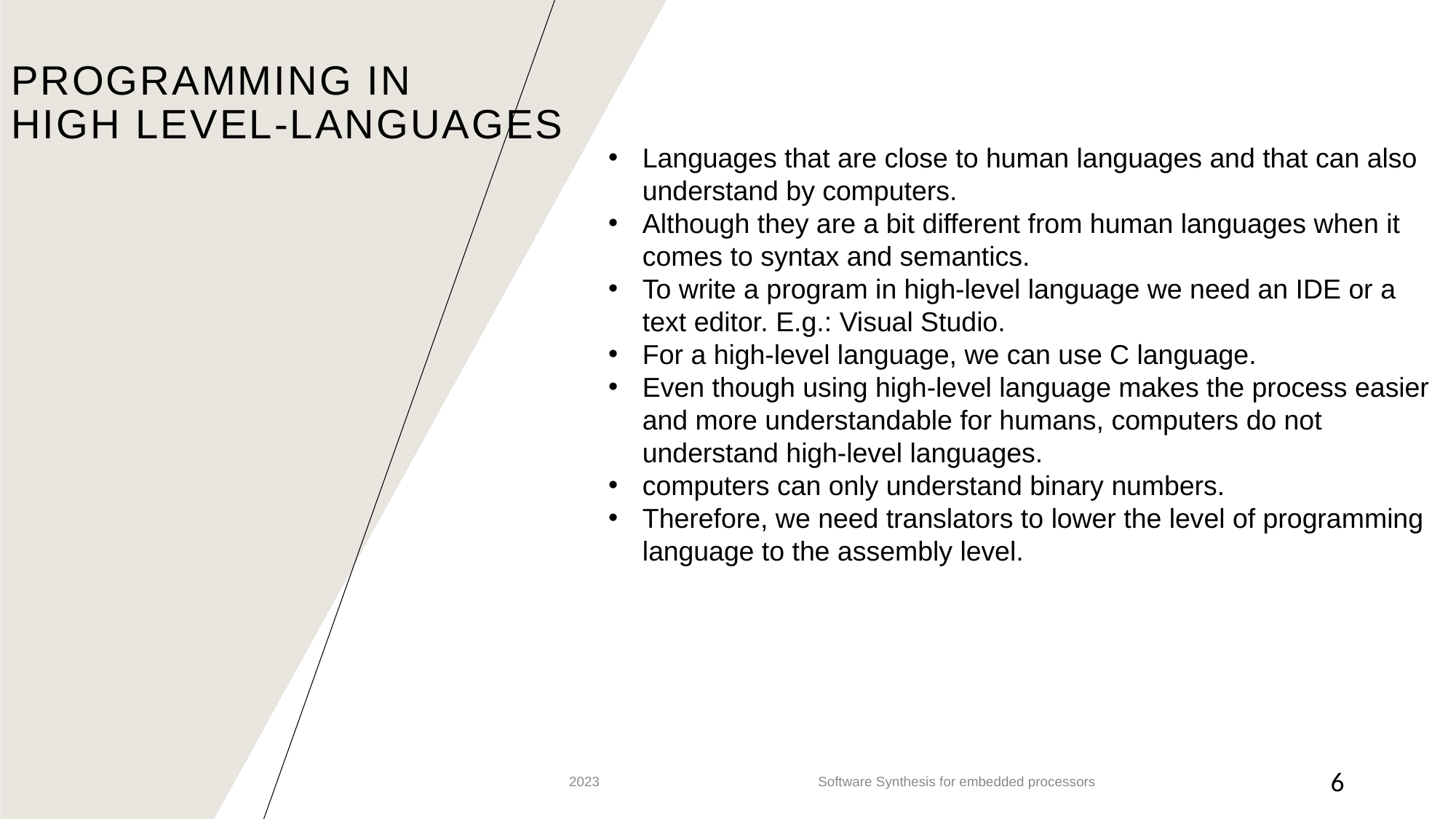

# PROGRAMMING IN HIGH LEVEL-LANGUAGES
Languages that are close to human languages and that can also understand by computers.
Although they are a bit different from human languages when it comes to syntax and semantics.
To write a program in high-level language we need an IDE or a text editor. E.g.: Visual Studio.
For a high-level language, we can use C language.
Even though using high-level language makes the process easier and more understandable for humans, computers do not understand high-level languages.
computers can only understand binary numbers.
Therefore, we need translators to lower the level of programming language to the assembly level.
2023
Software Synthesis for embedded processors
6